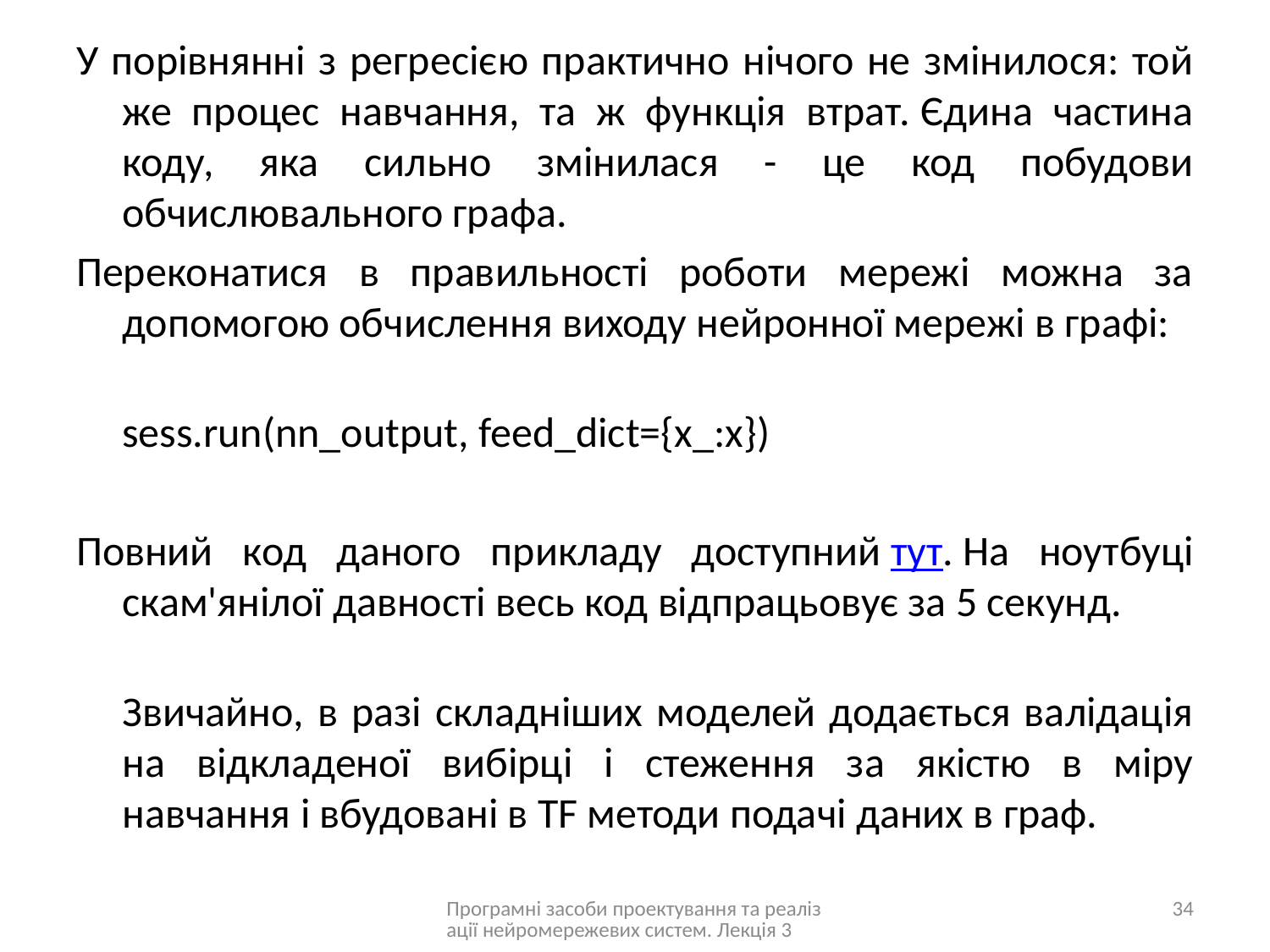

У порівнянні з регресією практично нічого не змінилося: той же процес навчання, та ж функція втрат. Єдина частина коду, яка сильно змінилася - це код побудови обчислювального графа.
Переконатися в правильності роботи мережі можна за допомогою обчислення виходу нейронної мережі в графі:
sess.run(nn_output, feed_dict={x_:x})

Повний код даного прикладу доступний тут. На ноутбуці скам'янілої давності весь код відпрацьовує за 5 секунд.
Звичайно, в разі складніших моделей додається валідація на відкладеної вибірці і стеження за якістю в міру навчання і вбудовані в TF методи подачі даних в граф.

Програмні засоби проектування та реалізації нейромережевих систем. Лекція 3
34